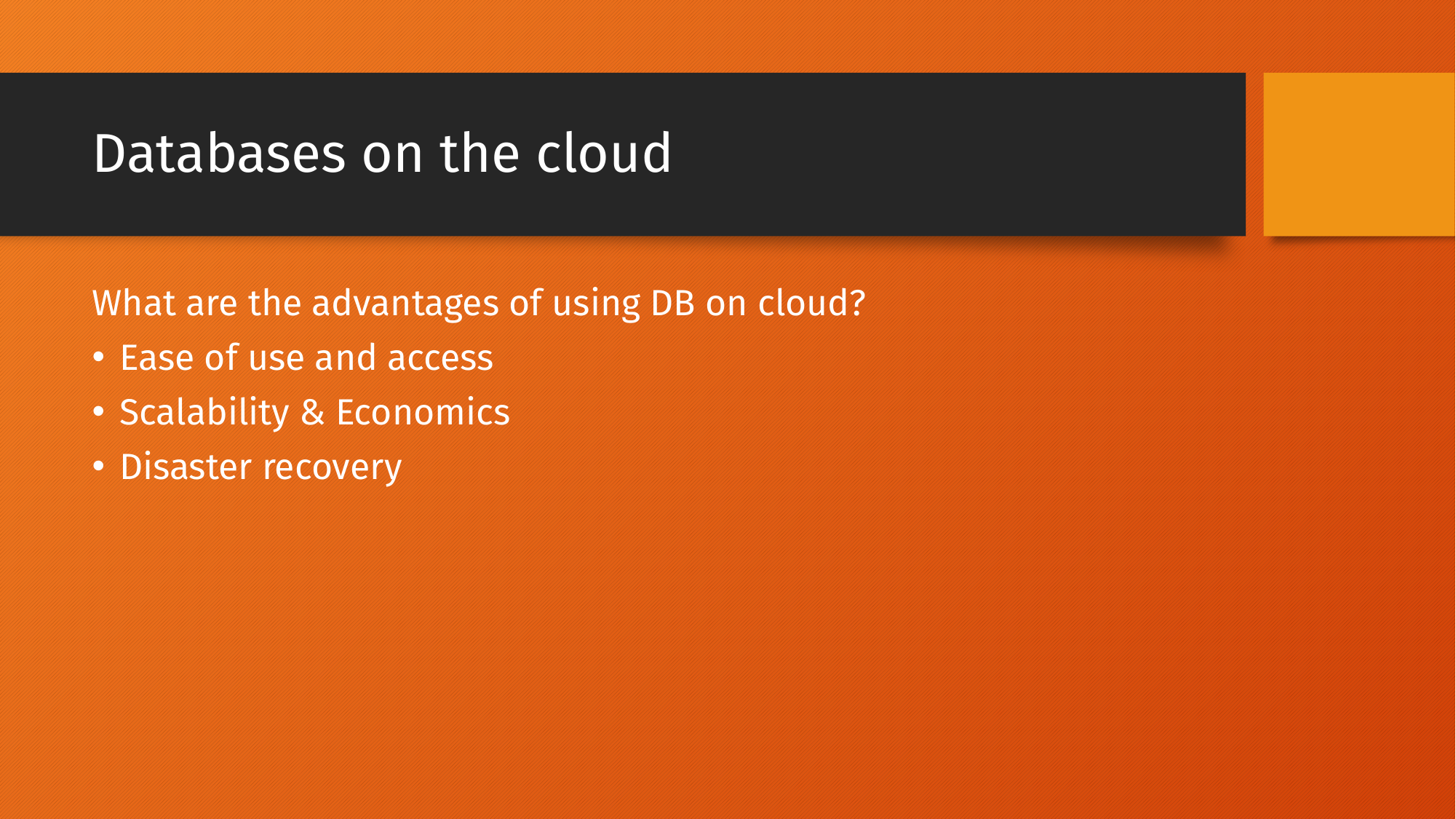

# Databases on the cloud
What are the advantages of using DB on cloud?
Ease of use and access
Scalability & Economics
Disaster recovery